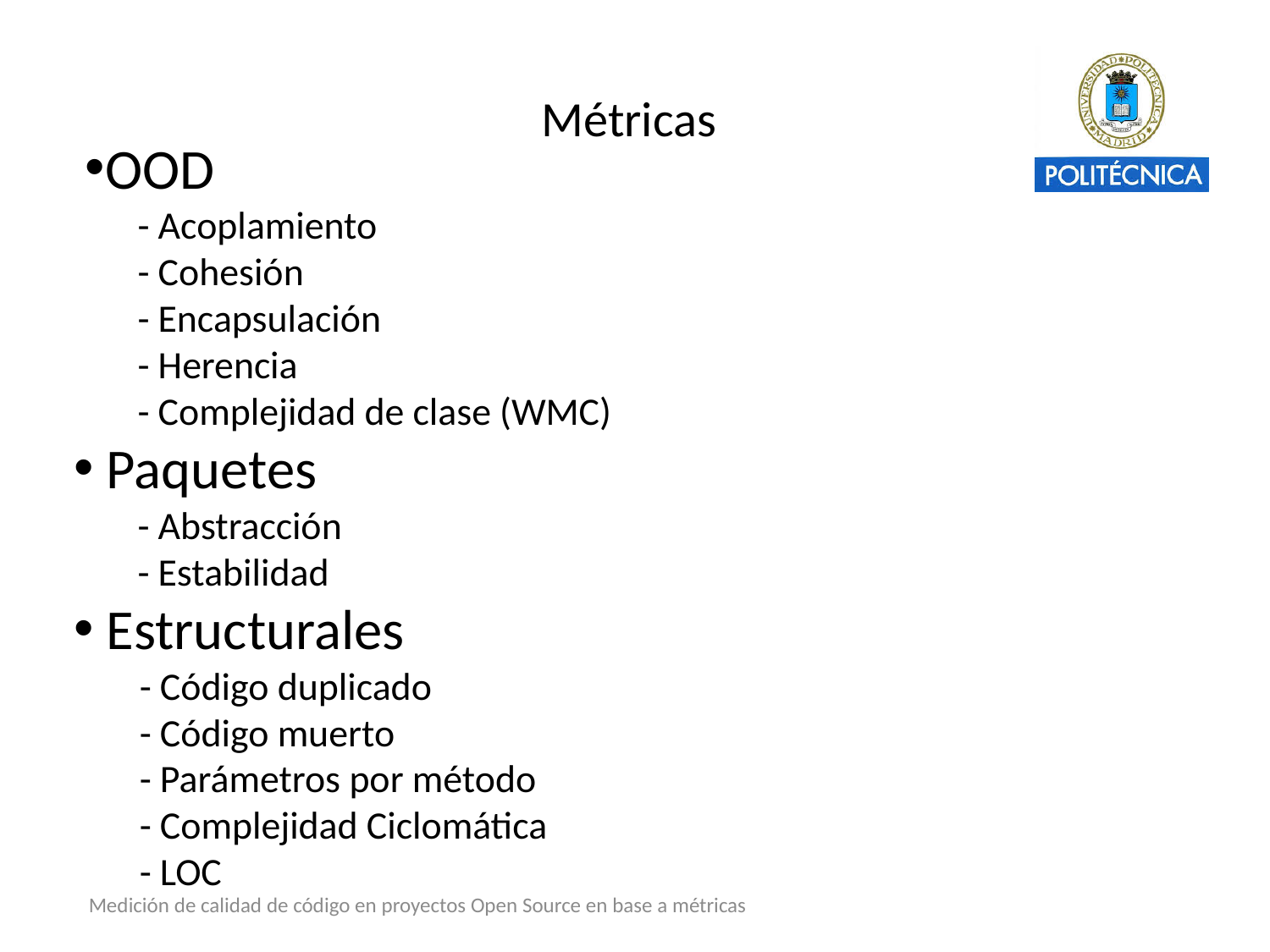

Métricas
OOD
- Acoplamiento
- Cohesión
- Encapsulación
- Herencia
- Complejidad de clase (WMC)
 Paquetes
- Abstracción
- Estabilidad
 Estructurales
- Código duplicado
- Código muerto
- Parámetros por método
- Complejidad Ciclomática
- LOC

Medición de calidad de código en proyectos Open Source en base a métricas